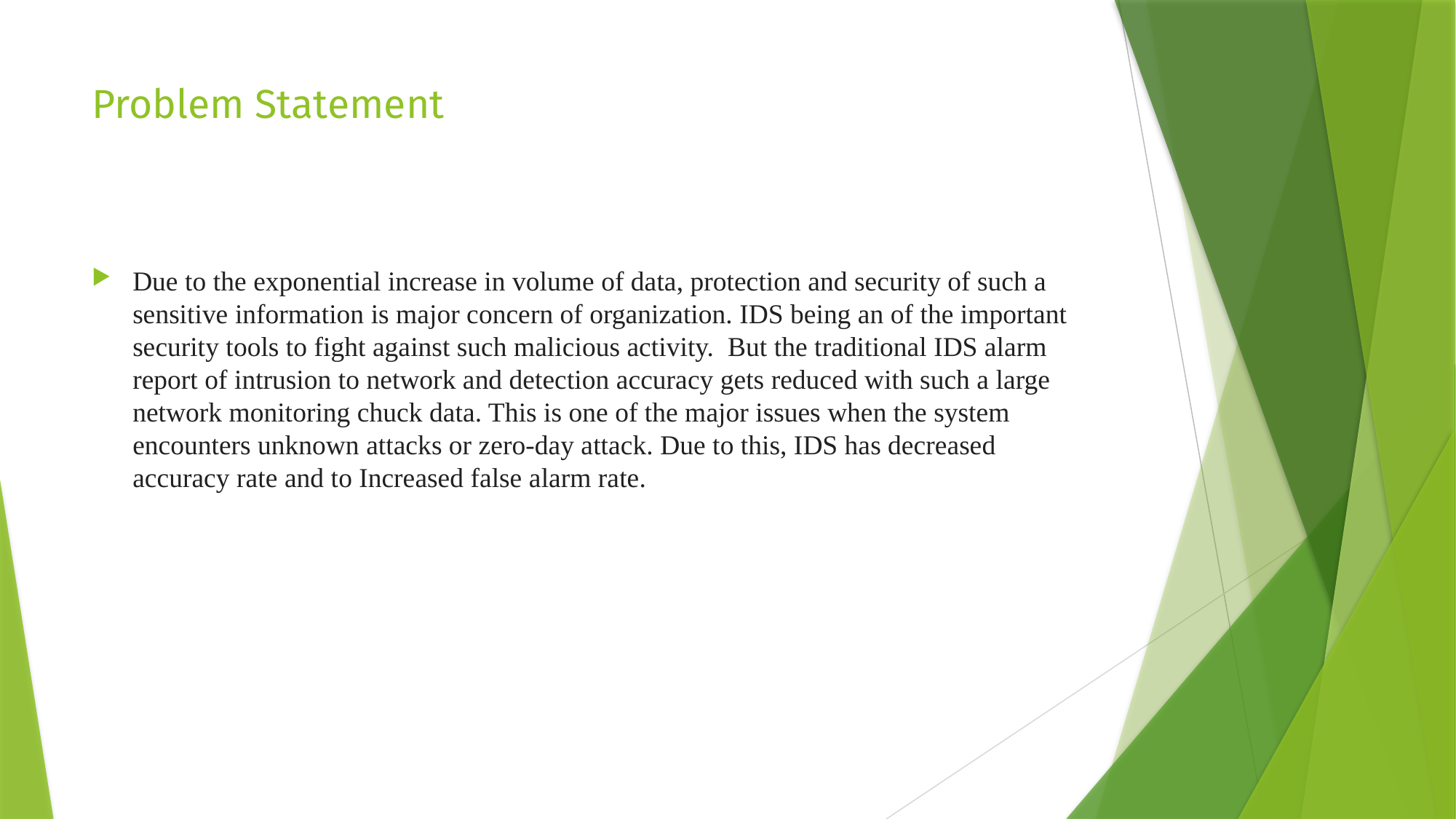

# Problem Statement
Due to the exponential increase in volume of data, protection and security of such a sensitive information is major concern of organization. IDS being an of the important security tools to fight against such malicious activity.  But the traditional IDS alarm report of intrusion to network and detection accuracy gets reduced with such a large network monitoring chuck data. This is one of the major issues when the system encounters unknown attacks or zero-day attack. Due to this, IDS has decreased accuracy rate and to Increased false alarm rate.